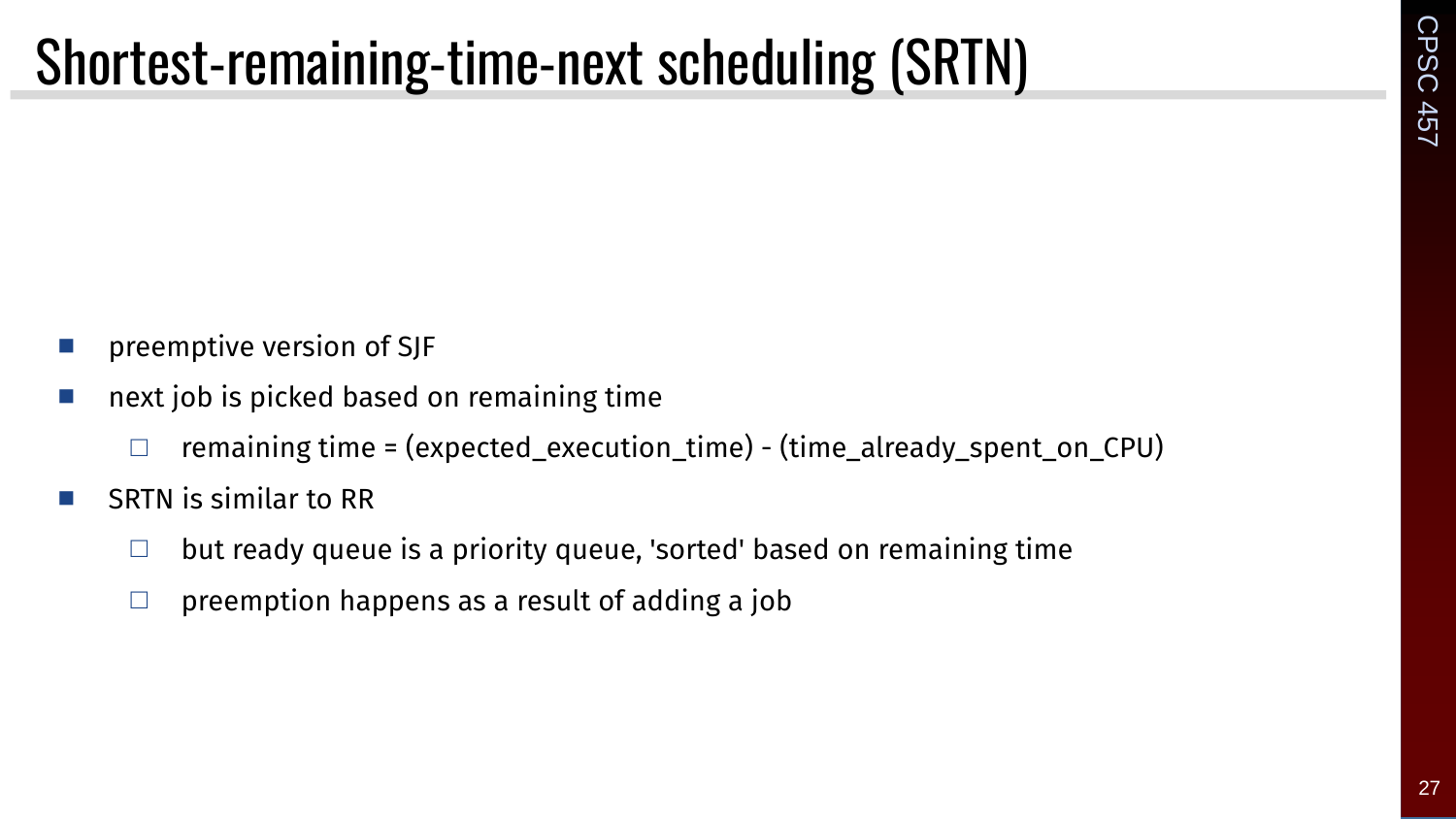

# Shortest-remaining-time-next scheduling (SRTN)
preemptive version of SJF
next job is picked based on remaining time
remaining time = (expected_execution_time) - (time_already_spent_on_CPU)
SRTN is similar to RR
but ready queue is a priority queue, 'sorted' based on remaining time
preemption happens as a result of adding a job